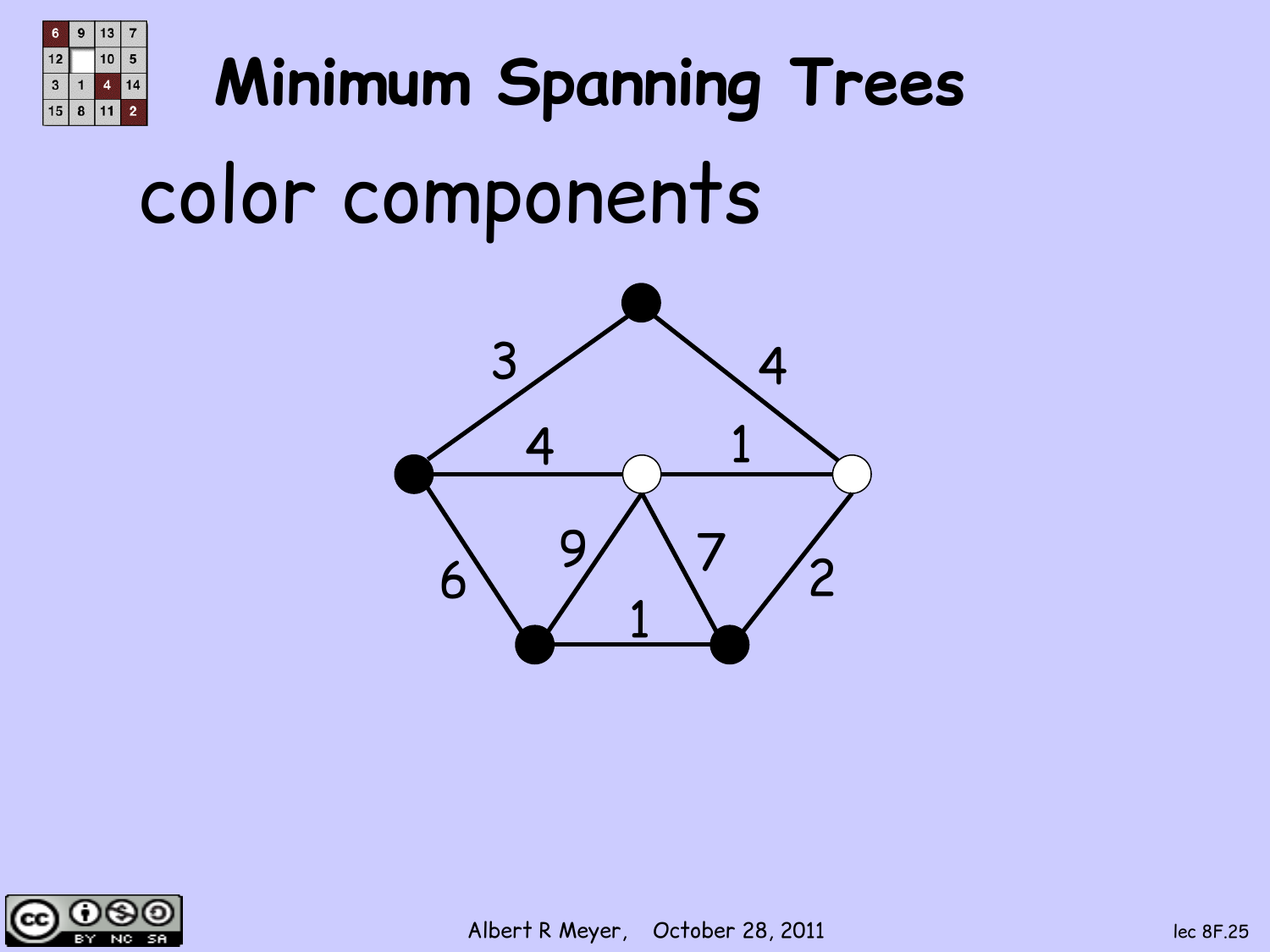

# Minimum Spanning Trees
color components

3
4
1
4

9
7
2
6
1

lec 8F.25